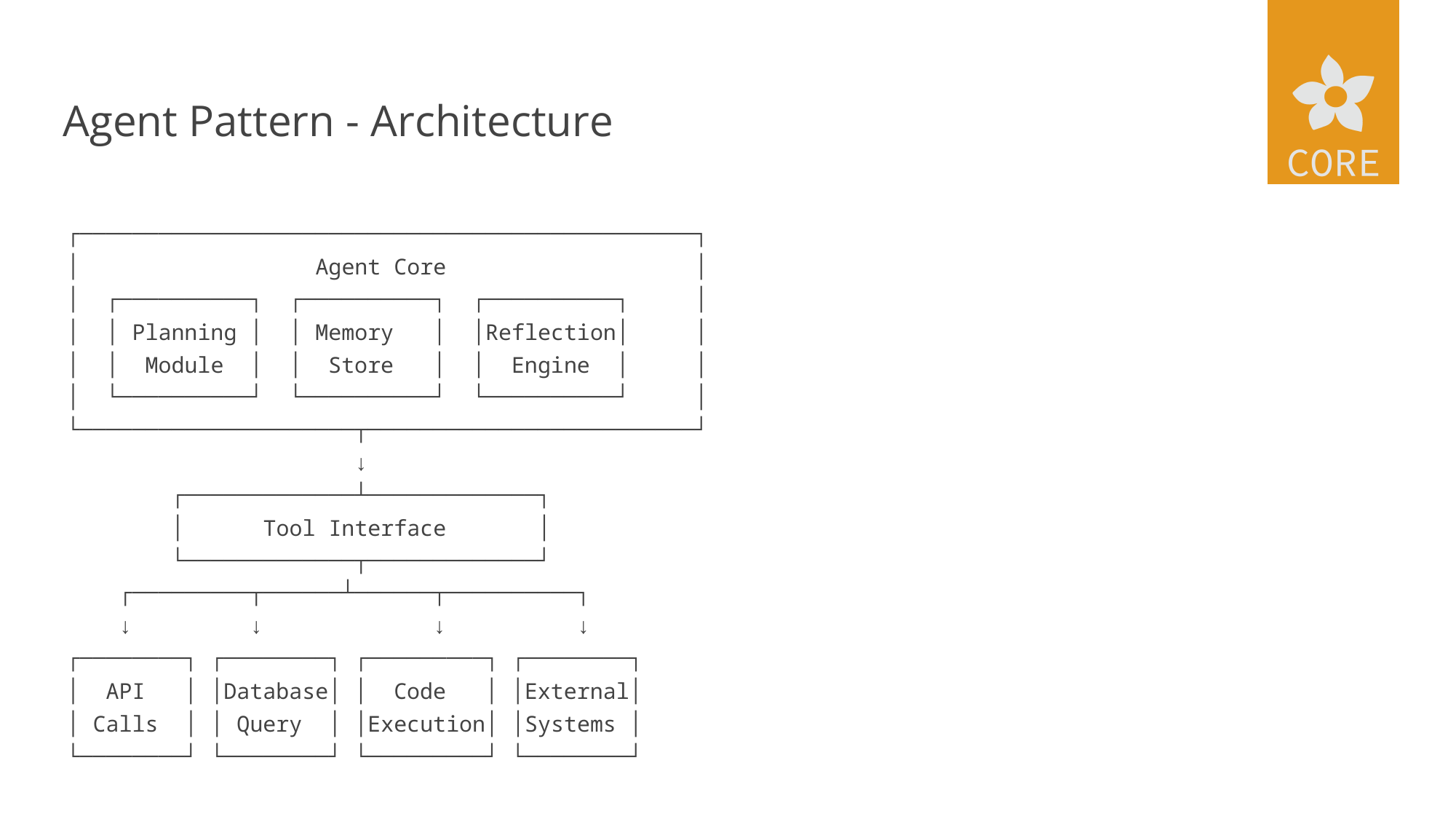

# Agent Pattern - Architecture
┌───────────────────────────────────────────────┐
│                  Agent Core                   │
│  ┌──────────┐  ┌──────────┐  ┌──────────┐     │
│  │ Planning │  │ Memory   │  │Reflection│     │
│  │  Module  │  │  Store   │  │  Engine  │     │
│  └──────────┘  └──────────┘  └──────────┘     │
└─────────────────────┬─────────────────────────┘
                      ↓
        ┌─────────────┴─────────────┐
        │      Tool Interface       │
        └─────────────┬─────────────┘
    ┌─────────┬──────┴──────┬──────────┐
    ↓         ↓             ↓          ↓
┌────────┐ ┌────────┐ ┌─────────┐ ┌────────┐
│  API   │ │Database│ │  Code   │ │External│
│ Calls  │ │ Query  │ │Execution│ │Systems │
└────────┘ └────────┘ └─────────┘ └────────┘